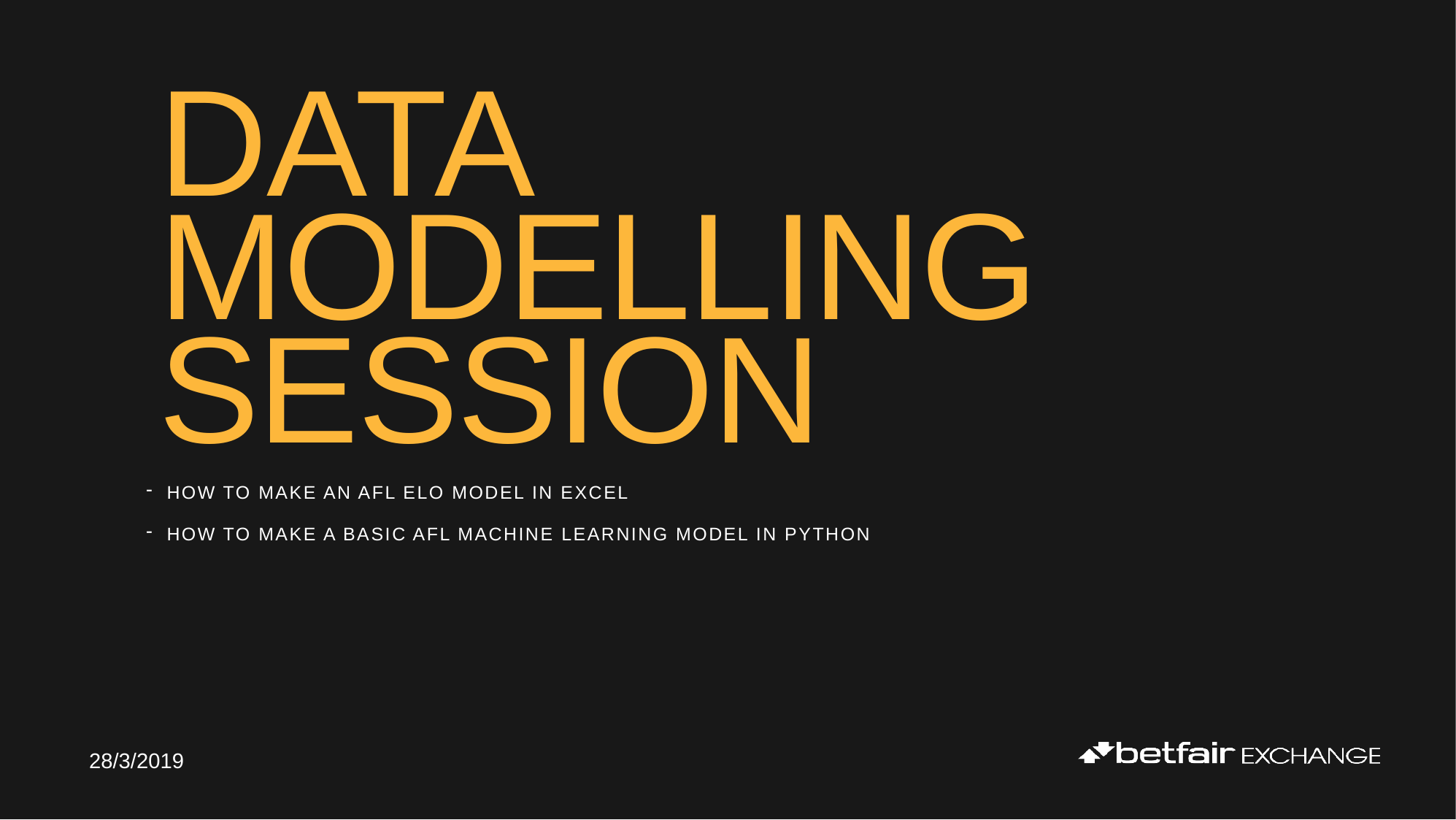

# Data modelling session
How to make an afl elo model in excel
How to make a basic afl machine learning model in python
28/3/2019